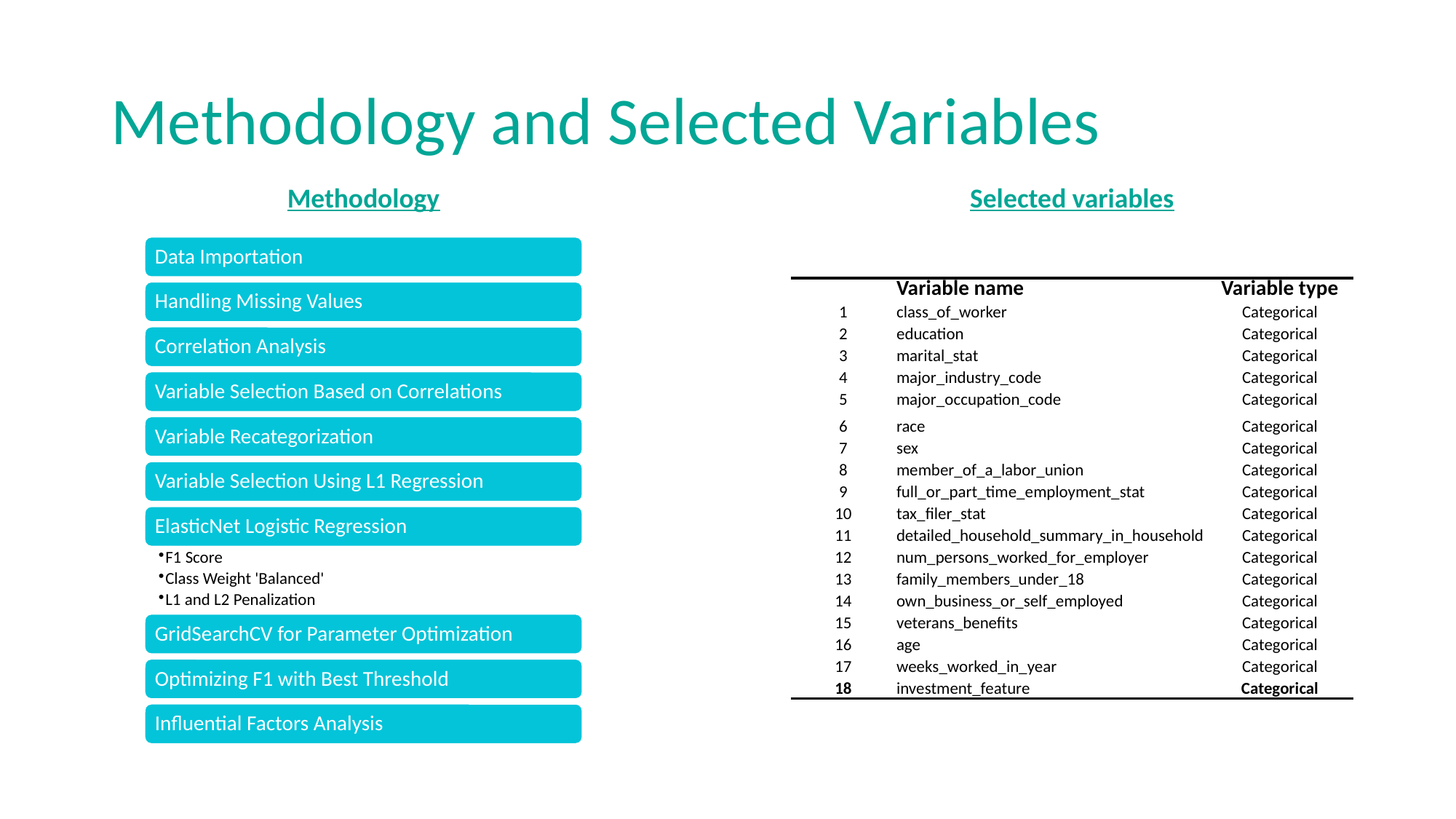

# Methodology and Selected Variables
Methodology
Selected variables
Data Importation
Handling Missing Values
Correlation Analysis
Variable Selection Based on Correlations
Variable Recategorization
Variable Selection Using L1 Regression
ElasticNet Logistic Regression
F1 Score
Class Weight 'Balanced'
L1 and L2 Penalization
GridSearchCV for Parameter Optimization
Optimizing F1 with Best Threshold
Influential Factors Analysis
|  | Variable name | Variable type |
| --- | --- | --- |
| 1 | class\_of\_worker | Categorical |
| 2 | education | Categorical |
| 3 | marital\_stat | Categorical |
| 4 | major\_industry\_code | Categorical |
| 5 | major\_occupation\_code | Categorical |
| 6 | race | Categorical |
| 7 | sex | Categorical |
| 8 | member\_of\_a\_labor\_union | Categorical |
| 9 | full\_or\_part\_time\_employment\_stat | Categorical |
| 10 | tax\_filer\_stat | Categorical |
| 11 | detailed\_household\_summary\_in\_household | Categorical |
| 12 | num\_persons\_worked\_for\_employer | Categorical |
| 13 | family\_members\_under\_18 | Categorical |
| 14 | own\_business\_or\_self\_employed | Categorical |
| 15 | veterans\_benefits | Categorical |
| 16 | age | Categorical |
| 17 | weeks\_worked\_in\_year | Categorical |
| 18 | investment\_feature | Categorical |